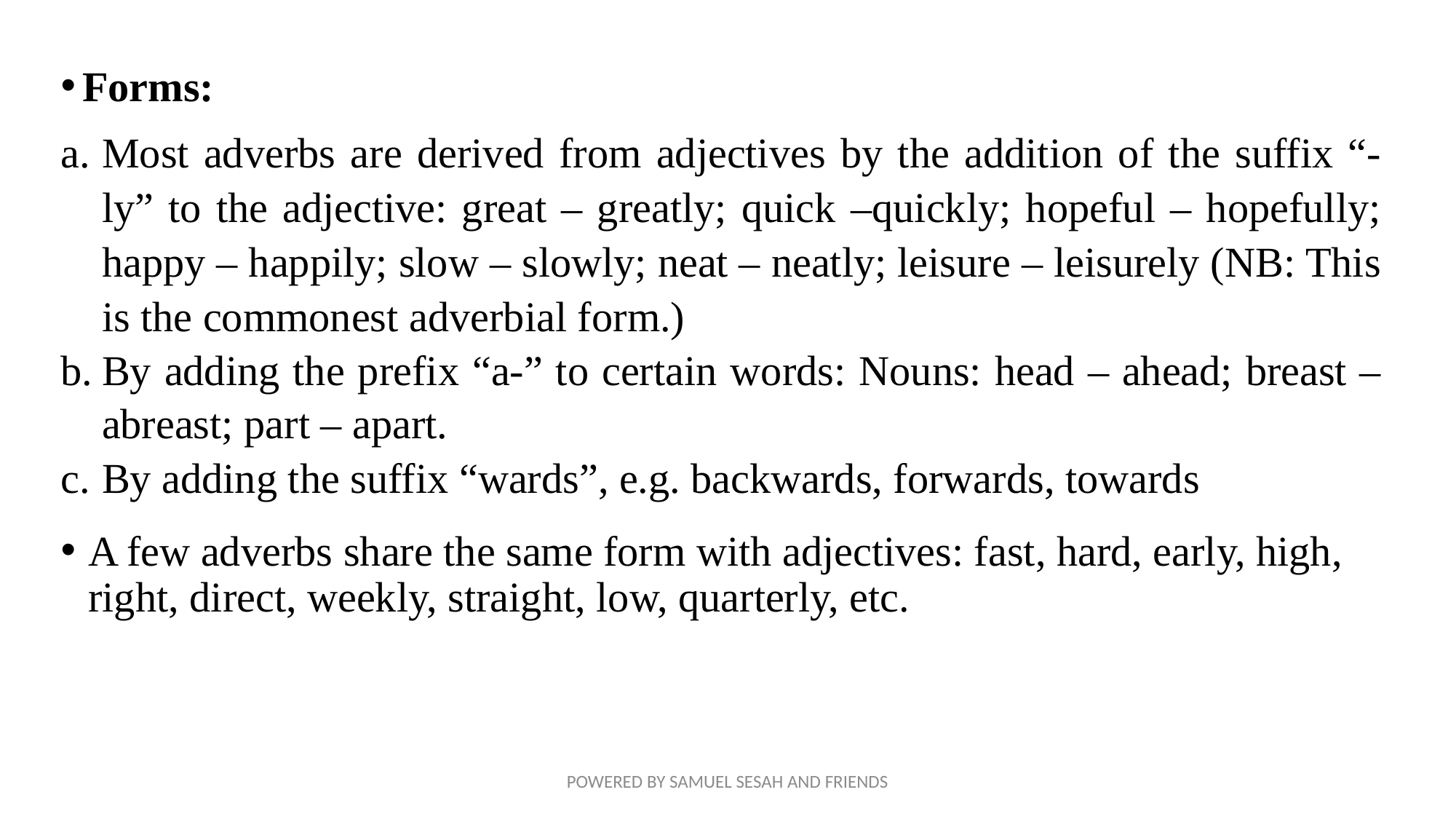

Forms:
Most adverbs are derived from adjectives by the addition of the suffix “-ly” to the adjective: great – greatly; quick –quickly; hopeful – hopefully; happy – happily; slow – slowly; neat – neatly; leisure – leisurely (NB: This is the commonest adverbial form.)
By adding the prefix “a-” to certain words: Nouns: head – ahead; breast – abreast; part – apart.
By adding the suffix “wards”, e.g. backwards, forwards, towards
A few adverbs share the same form with adjectives: fast, hard, early, high, right, direct, weekly, straight, low, quarterly, etc.
POWERED BY SAMUEL SESAH AND FRIENDS